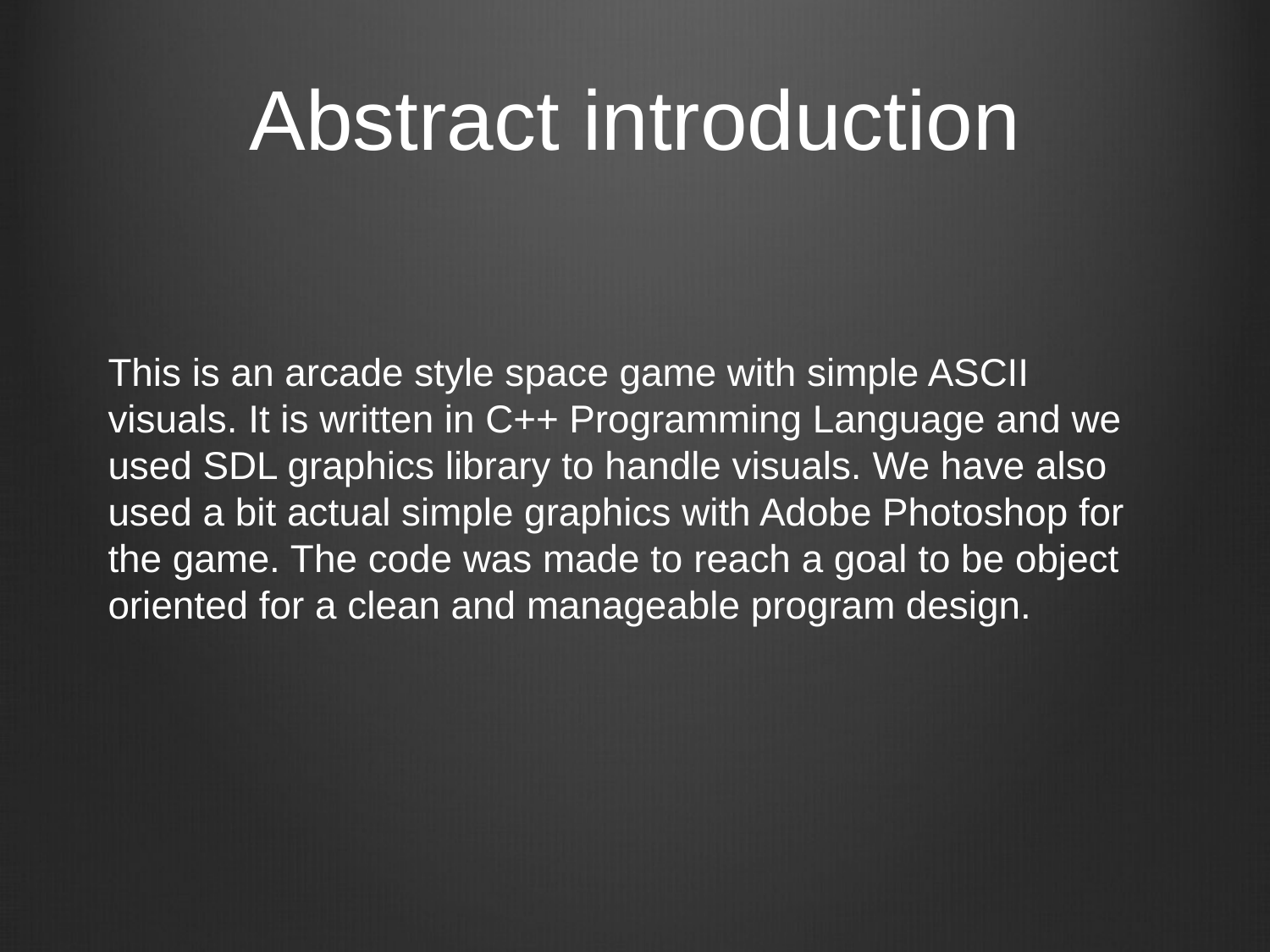

# Abstract introduction

This is an arcade style space game with simple ASCII visuals. It is written in C++ Programming Language and we used SDL graphics library to handle visuals. We have also used a bit actual simple graphics with Adobe Photoshop for the game. The code was made to reach a goal to be object oriented for a clean and manageable program design.